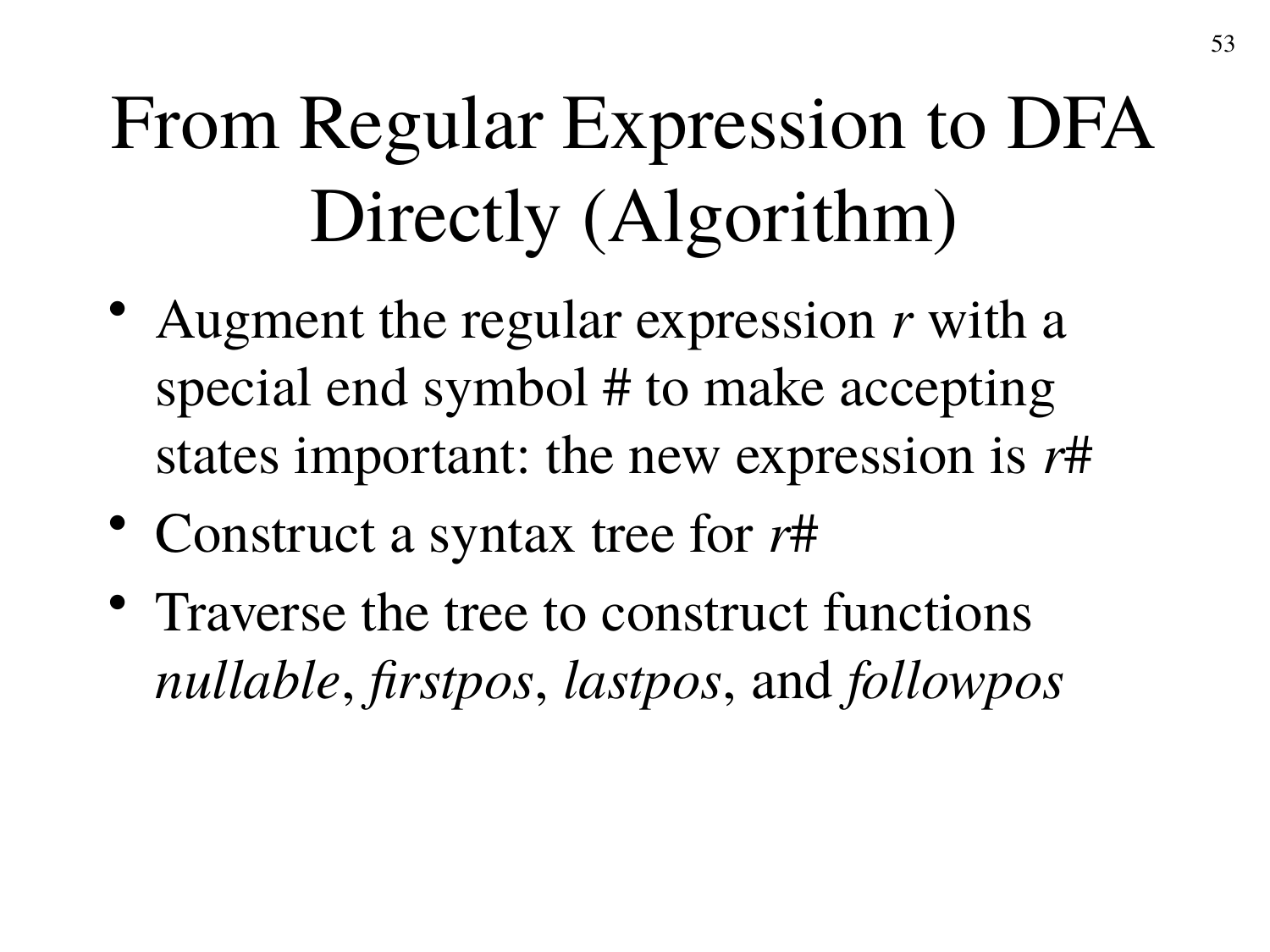

53
# From Regular Expression to DFA Directly (Algorithm)
Augment the regular expression r with a special end symbol # to make accepting states important: the new expression is r#
Construct a syntax tree for r#
Traverse the tree to construct functions nullable, firstpos, lastpos, and followpos